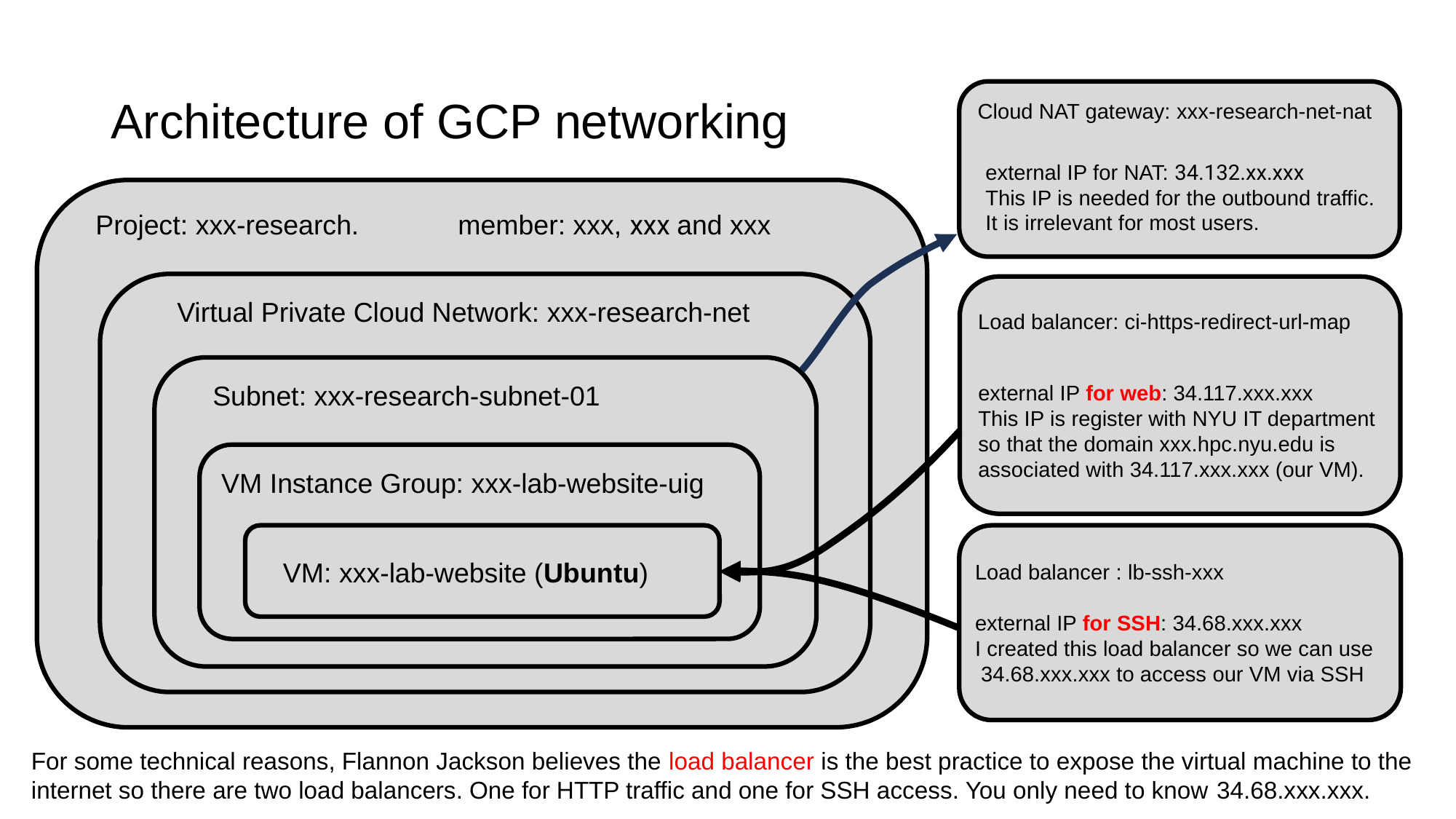

# Architecture of GCP networking

Cloud NAT gateway: xxx-research-net-nat

external IP for NAT: 34.132.xx.xxx
This IP is needed for the outbound traffic.
It is irrelevant for most users.

Project: xxx-research.             member: xxx, xxx and xxx

Virtual Private Cloud Network: xxx-research-net
Load balancer: ci-https-redirect-url-map

Subnet: xxx-research-subnet-01
external IP for web: 34.117.xxx.xxx
This IP is register with NYU IT department
so that the domain xxx.hpc.nyu.edu is
associated with 34.117.xxx.xxx (our VM).

VM Instance Group: xxx-lab-website-uig

VM: xxx-lab-website (Ubuntu)
Load balancer : lb-ssh-xxx

external IP for SSH: 34.68.xxx.xxx
I created this load balancer so we can use
 34.68.xxx.xxx to access our VM via SSH

For some technical reasons, Flannon Jackson believes the load balancer is the best practice to expose the virtual machine to the internet so there are two load balancers. One for HTTP traffic and one for SSH access. You only need to know 34.68.xxx.xxx.